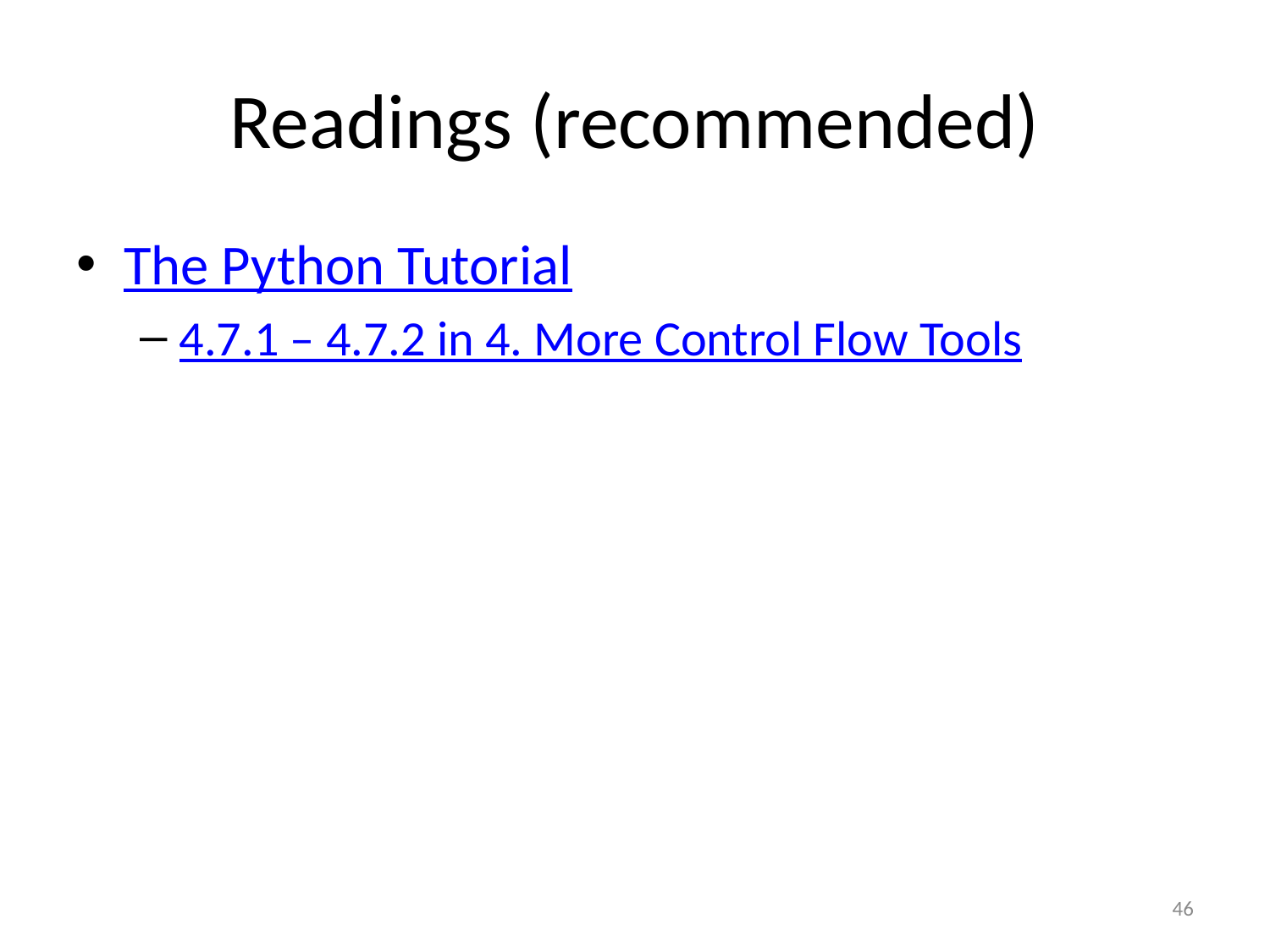

# Readings (recommended)
The Python Tutorial
4.7.1 – 4.7.2 in 4. More Control Flow Tools

46